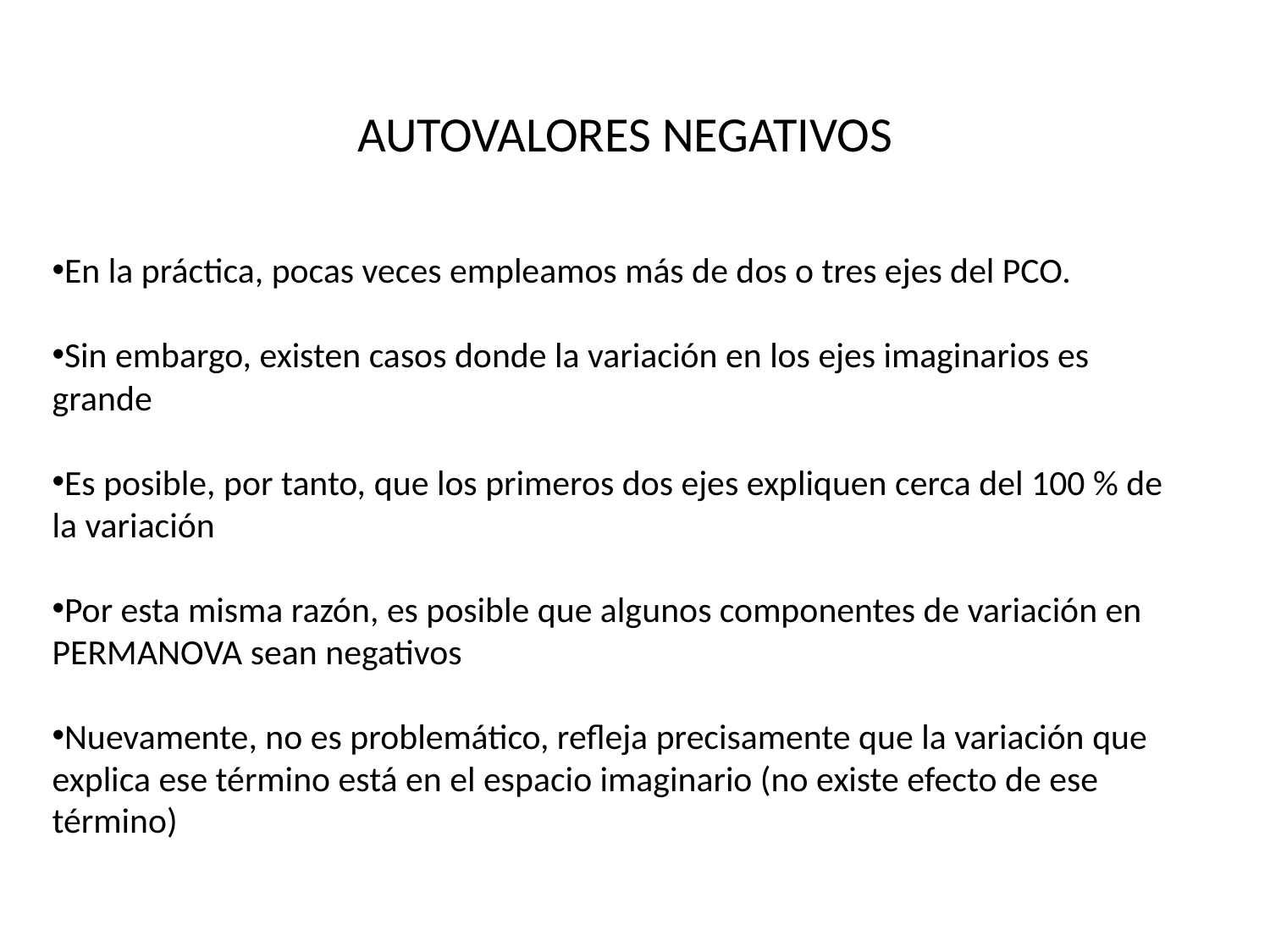

AUTOVALORES NEGATIVOS
En la práctica, pocas veces empleamos más de dos o tres ejes del PCO.

Sin embargo, existen casos donde la variación en los ejes imaginarios es grande

Es posible, por tanto, que los primeros dos ejes expliquen cerca del 100 % de la variación

Por esta misma razón, es posible que algunos componentes de variación en PERMANOVA sean negativos

Nuevamente, no es problemático, refleja precisamente que la variación que explica ese término está en el espacio imaginario (no existe efecto de ese término)